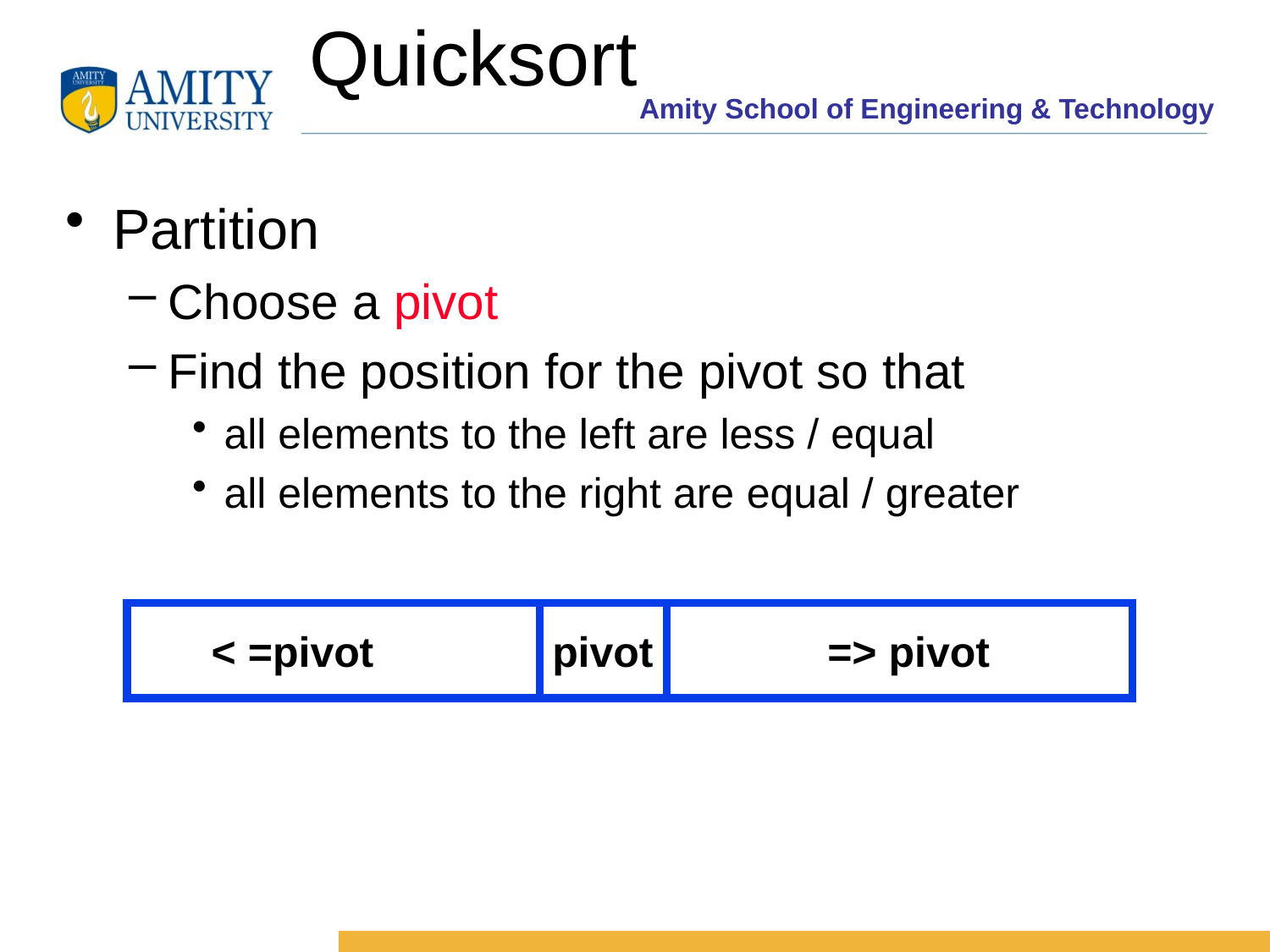

# Quicksort
Partition
Choose a pivot
Find the position for the pivot so that
all elements to the left are less / equal
all elements to the right are equal / greater

< =pivot
pivot
=> pivot
5